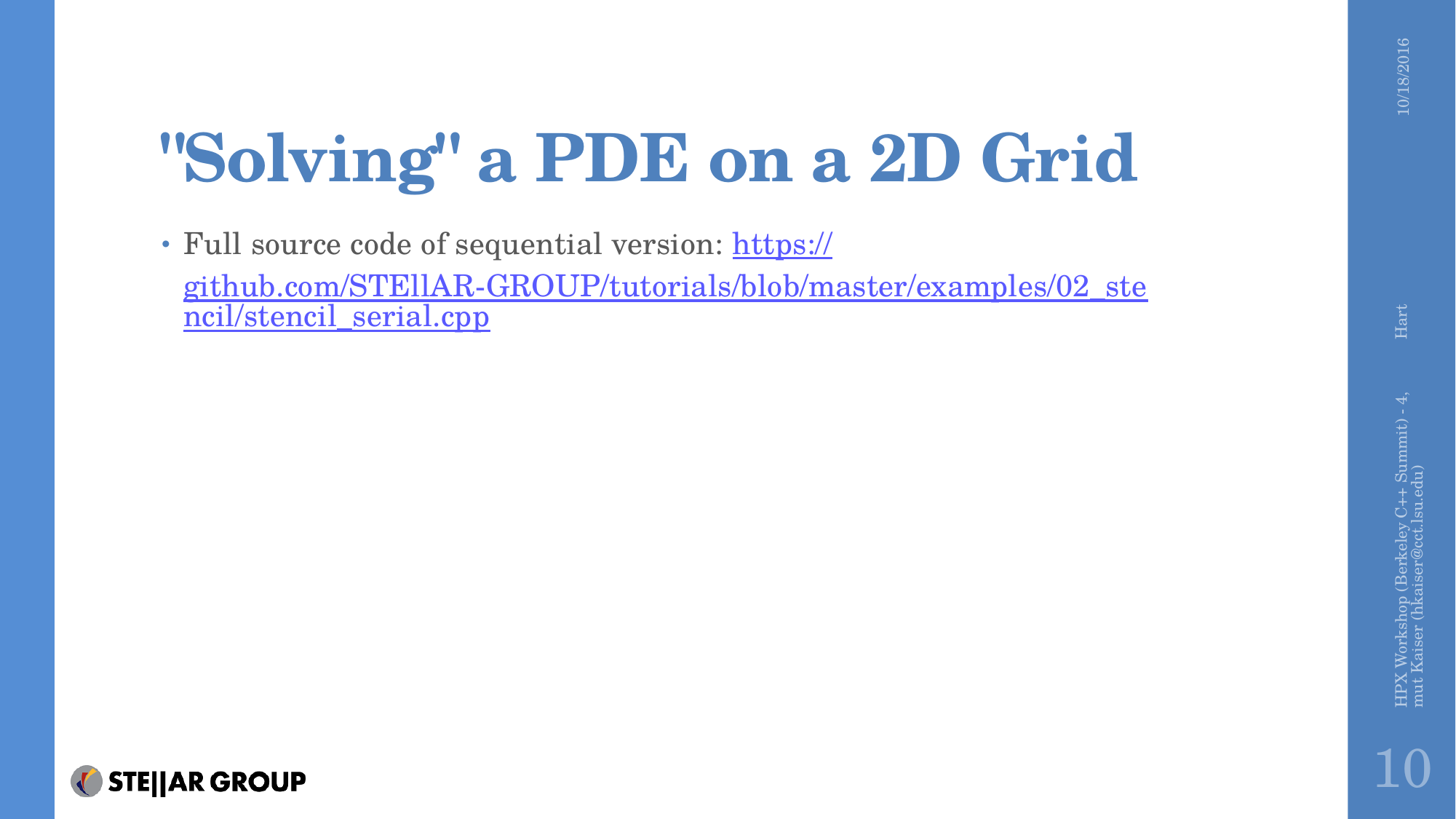

# "Solving" a PDE on a 2D Grid
10/18/2016
Full source code of sequential version: https://github.com/STEllAR-GROUP/tutorials/blob/master/examples/02_stencil/stencil_serial.cpp

HPX Workshop (Berkeley C++ Summit) - 4,            Hartmut Kaiser (hkaiser@cct.lsu.edu)
10